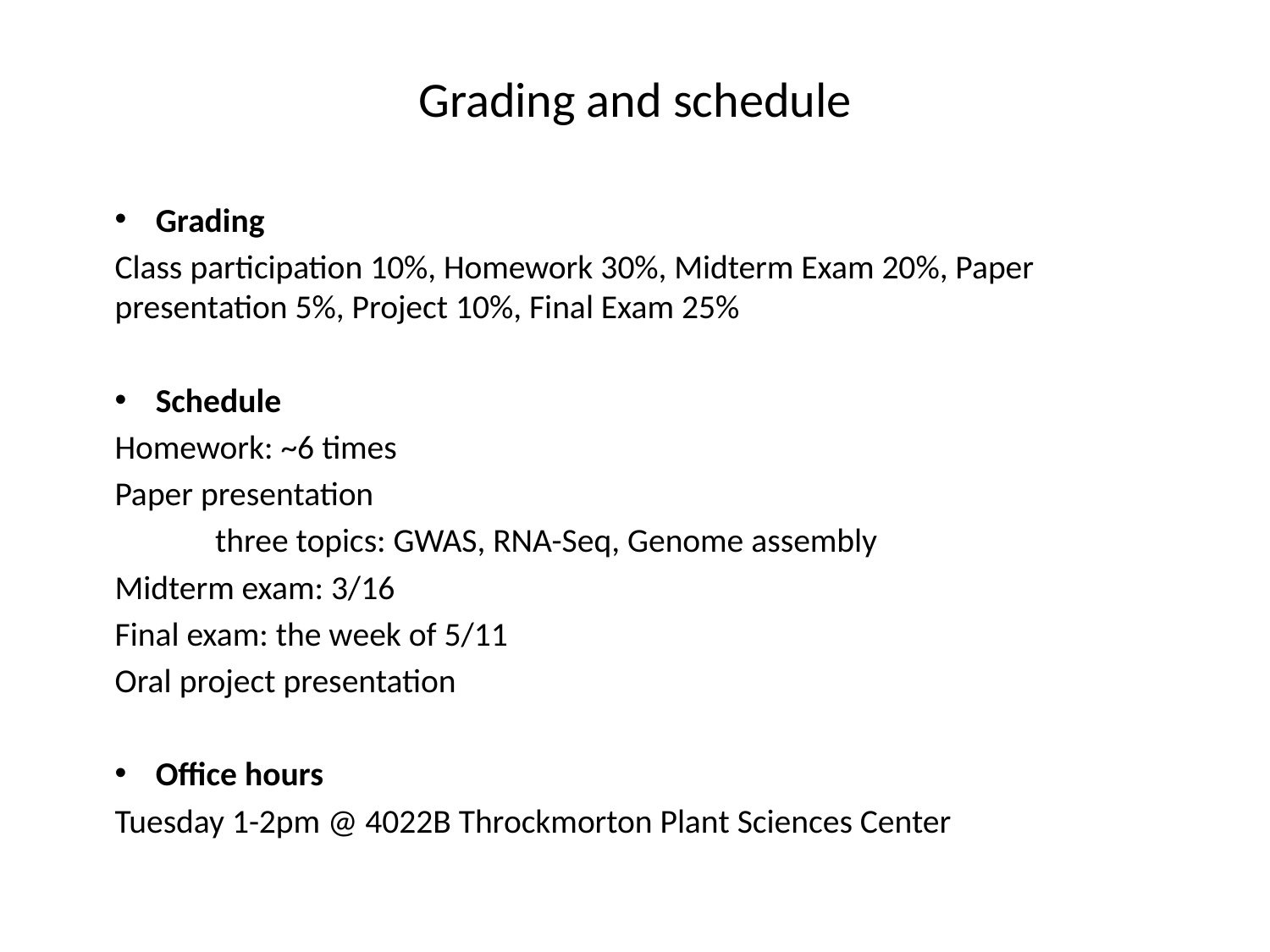

# Grading and schedule
Grading
Class participation 10%, Homework 30%, Midterm Exam 20%, Paper presentation 5%, Project 10%, Final Exam 25%

Schedule
Homework: ~6 times
Paper presentation
	three topics: GWAS, RNA-Seq, Genome assembly
Midterm exam: 3/16
Final exam: the week of 5/11
Oral project presentation

Office hours
Tuesday 1-2pm @ 4022B Throckmorton Plant Sciences Center